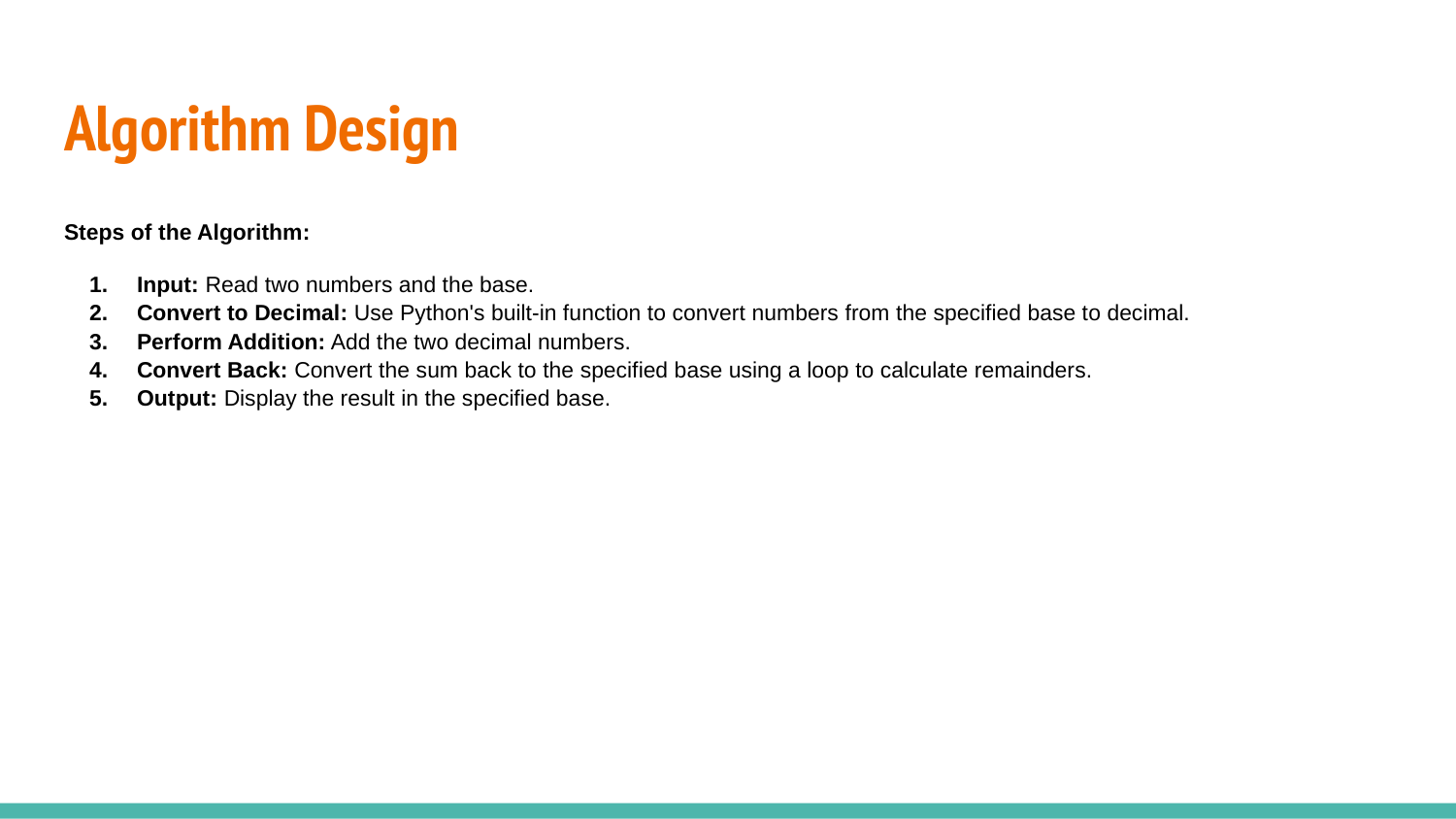

# Algorithm Design
Steps of the Algorithm:
Input: Read two numbers and the base.
Convert to Decimal: Use Python's built-in function to convert numbers from the specified base to decimal.
Perform Addition: Add the two decimal numbers.
Convert Back: Convert the sum back to the specified base using a loop to calculate remainders.
Output: Display the result in the specified base.